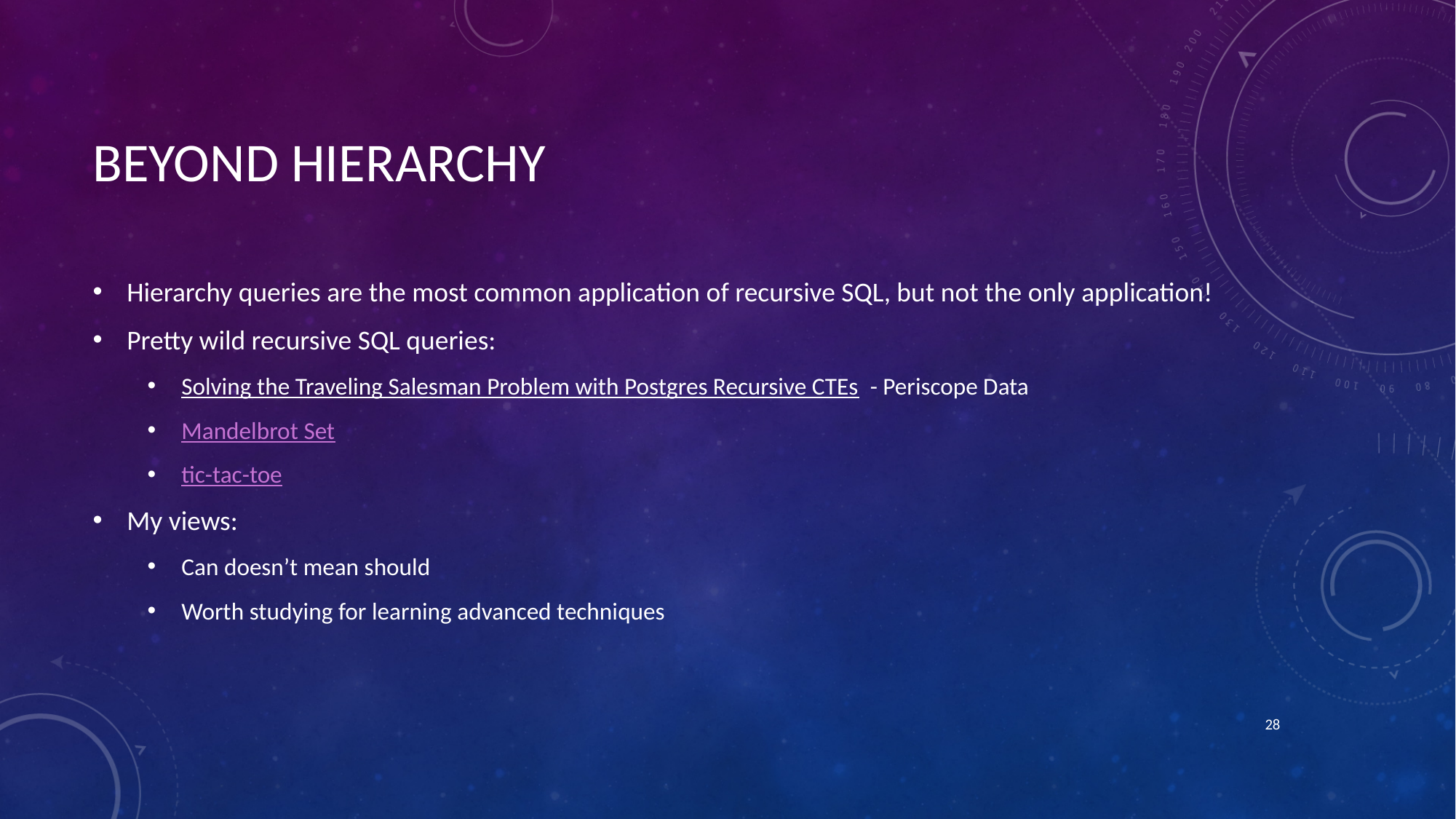

# Beyond Hierarchy
Hierarchy queries are the most common application of recursive SQL, but not the only application!
Pretty wild recursive SQL queries:
Solving the Traveling Salesman Problem with Postgres Recursive CTEs  - Periscope Data
Mandelbrot Set
tic-tac-toe
My views:
Can doesn’t mean should
Worth studying for learning advanced techniques

28